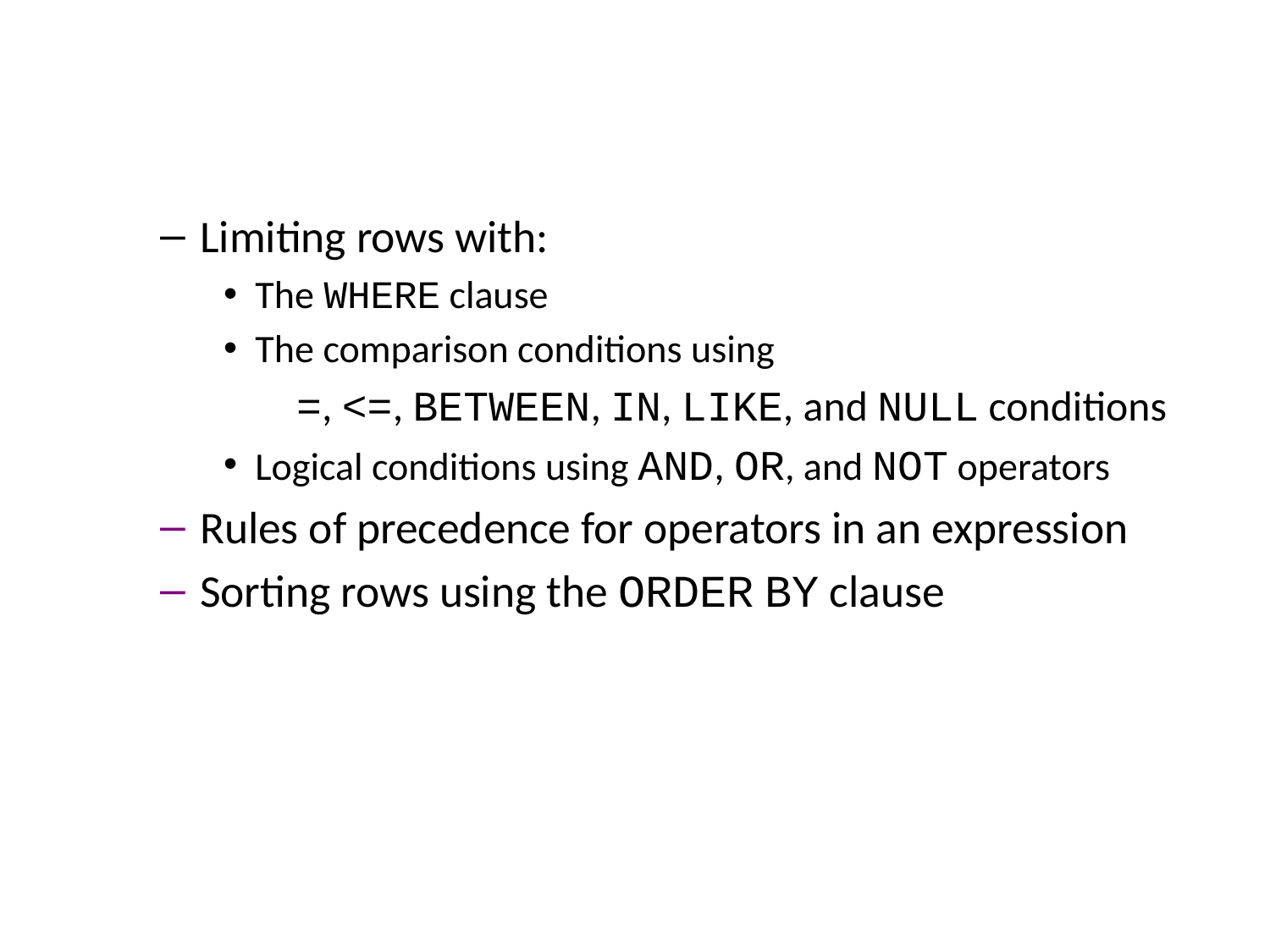

Limiting rows with:
The WHERE clause
The comparison conditions using
 =, <=, BETWEEN, IN, LIKE, and NULL conditions
Logical conditions using AND, OR, and NOT operators
Rules of precedence for operators in an expression
Sorting rows using the ORDER BY clause